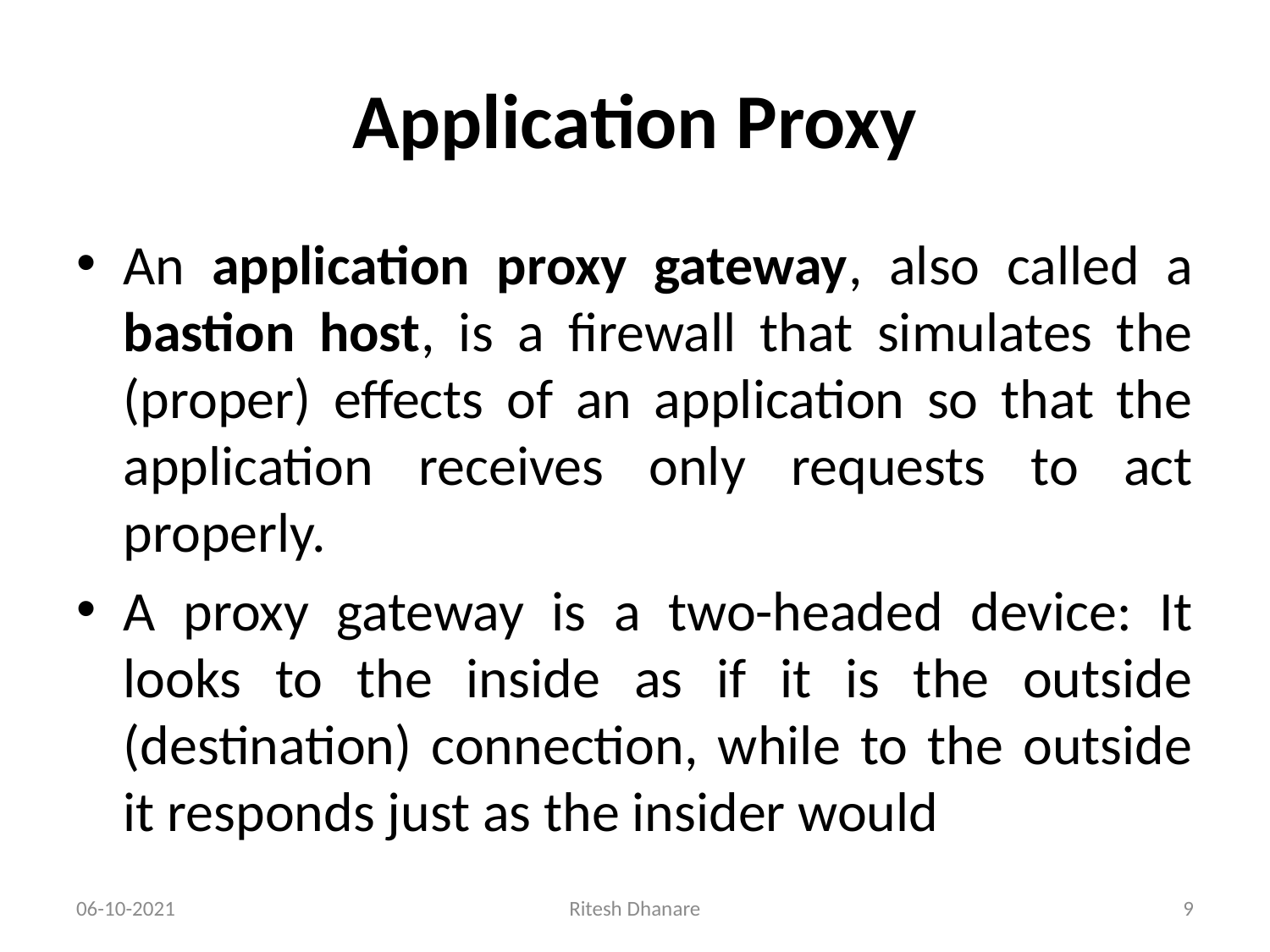

# Application Proxy
An application proxy gateway, also called a bastion host, is a firewall that simulates the (proper) effects of an application so that the application receives only requests to act properly.
A proxy gateway is a two-headed device: It looks to the inside as if it is the outside (destination) connection, while to the outside it responds just as the insider would
06-10-2021
Ritesh Dhanare
9